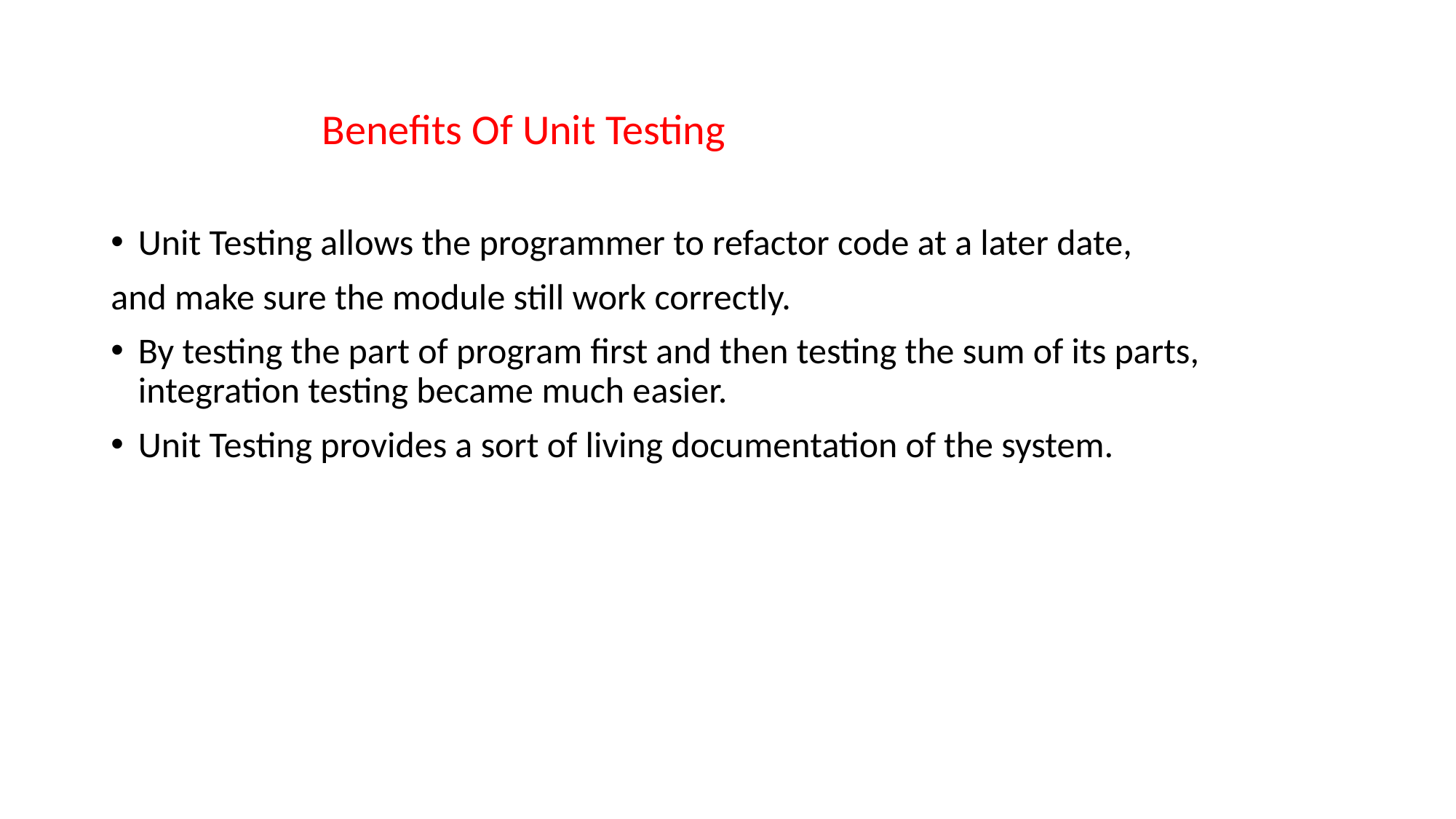

# Benefits Of Unit Testing
Unit Testing allows the programmer to refactor code at a later date,
and make sure the module still work correctly.
By testing the part of program first and then testing the sum of its parts, integration testing became much easier.
Unit Testing provides a sort of living documentation of the system.